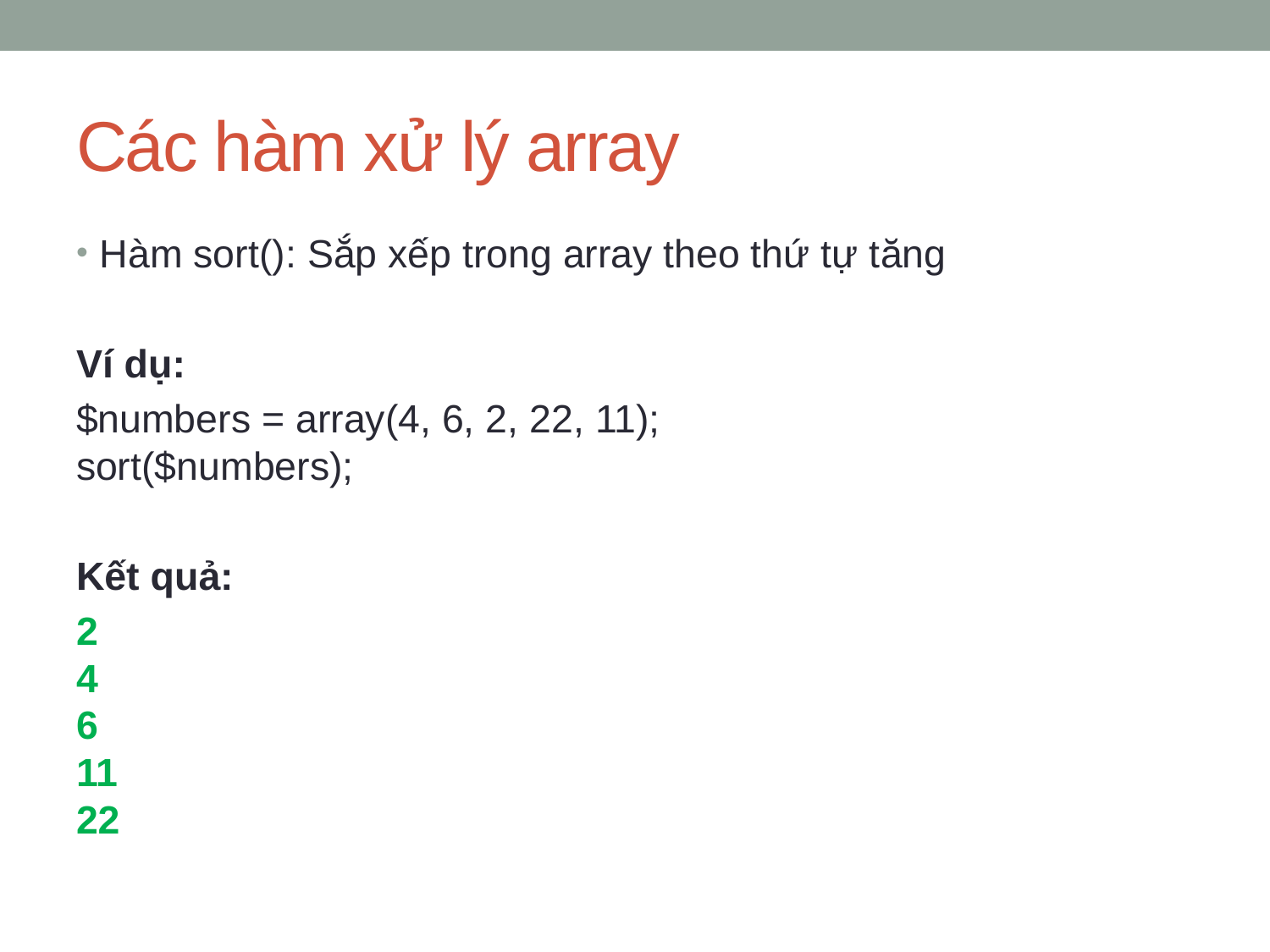

# Các hàm xử lý array
Hàm sort(): Sắp xếp trong array theo thứ tự tăng

Ví dụ:
$numbers = array(4, 6, 2, 22, 11);
sort($numbers);

Kết quả:
2
4
6
11
22